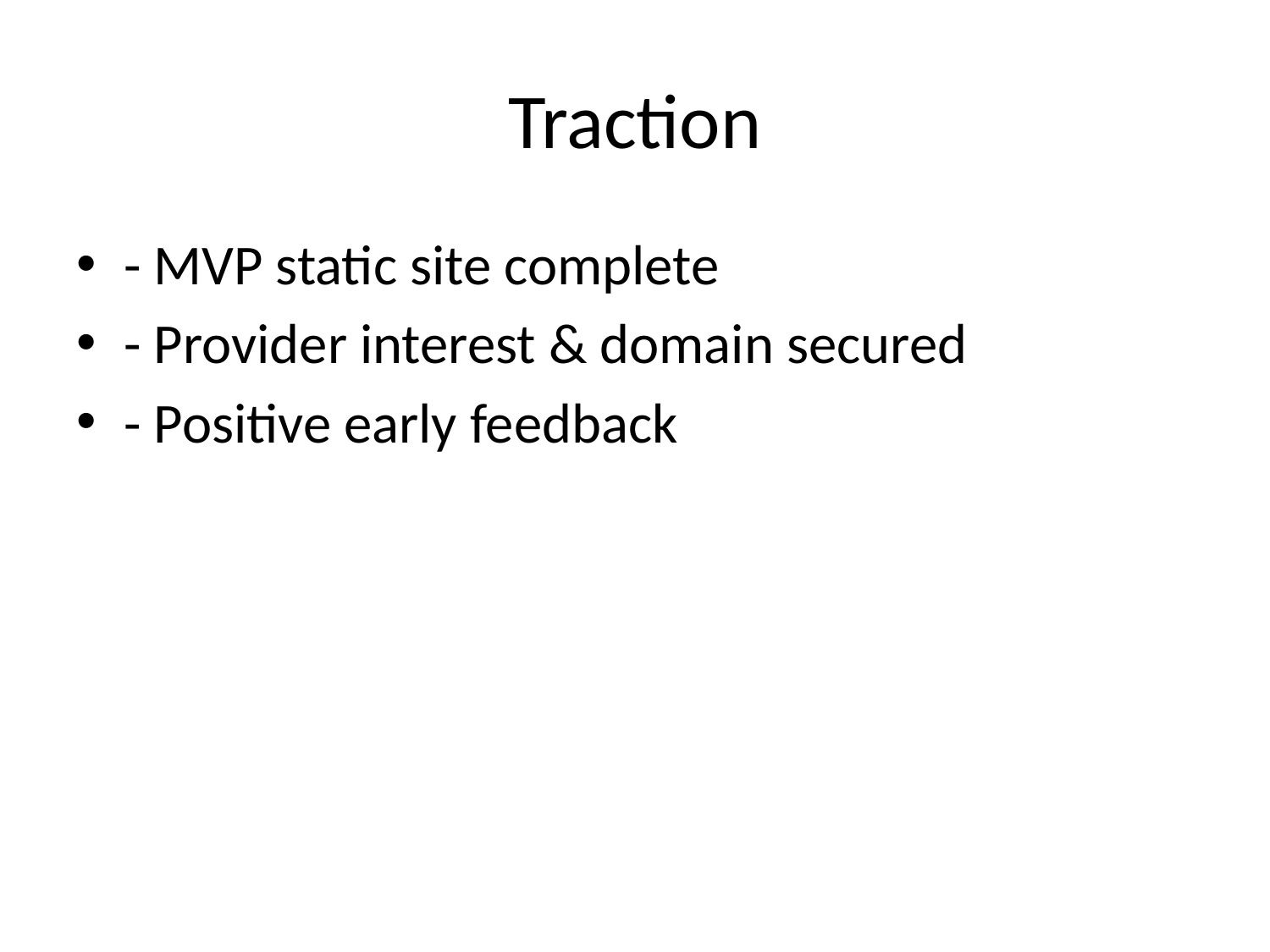

# Traction
- MVP static site complete
- Provider interest & domain secured
- Positive early feedback